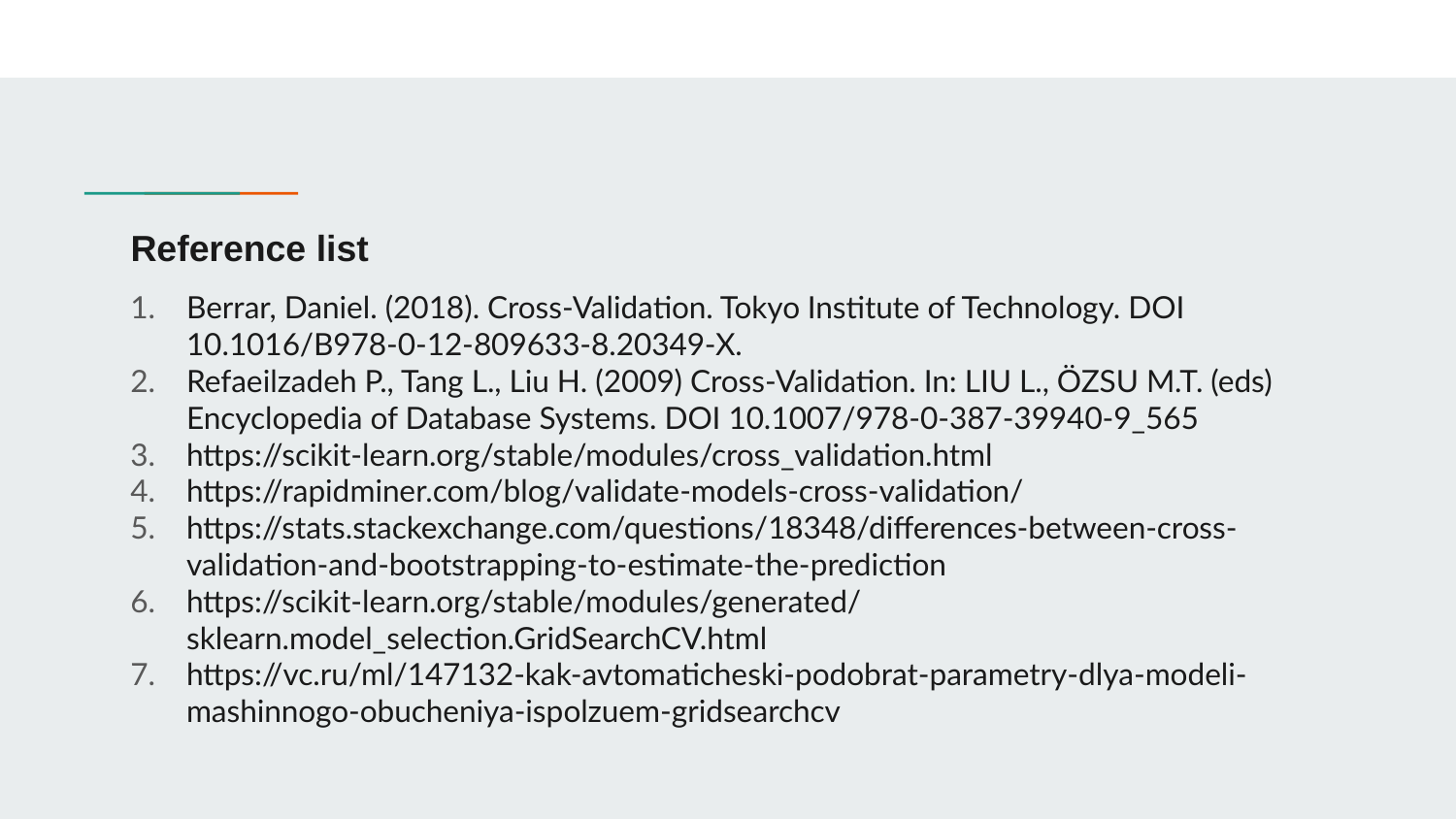

# Reference list
Berrar, Daniel. (2018). Cross-Validation. Tokyo Institute of Technology. DOI 10.1016/B978-0-12-809633-8.20349-X.
Refaeilzadeh P., Tang L., Liu H. (2009) Cross-Validation. In: LIU L., ÖZSU M.T. (eds) Encyclopedia of Database Systems. DOI 10.1007/978-0-387-39940-9_565
https://scikit-learn.org/stable/modules/cross_validation.html
https://rapidminer.com/blog/validate-models-cross-validation/
https://stats.stackexchange.com/questions/18348/differences-between-cross-validation-and-bootstrapping-to-estimate-the-prediction
https://scikit-learn.org/stable/modules/generated/sklearn.model_selection.GridSearchCV.html
https://vc.ru/ml/147132-kak-avtomaticheski-podobrat-parametry-dlya-modeli-mashinnogo-obucheniya-ispolzuem-gridsearchcv